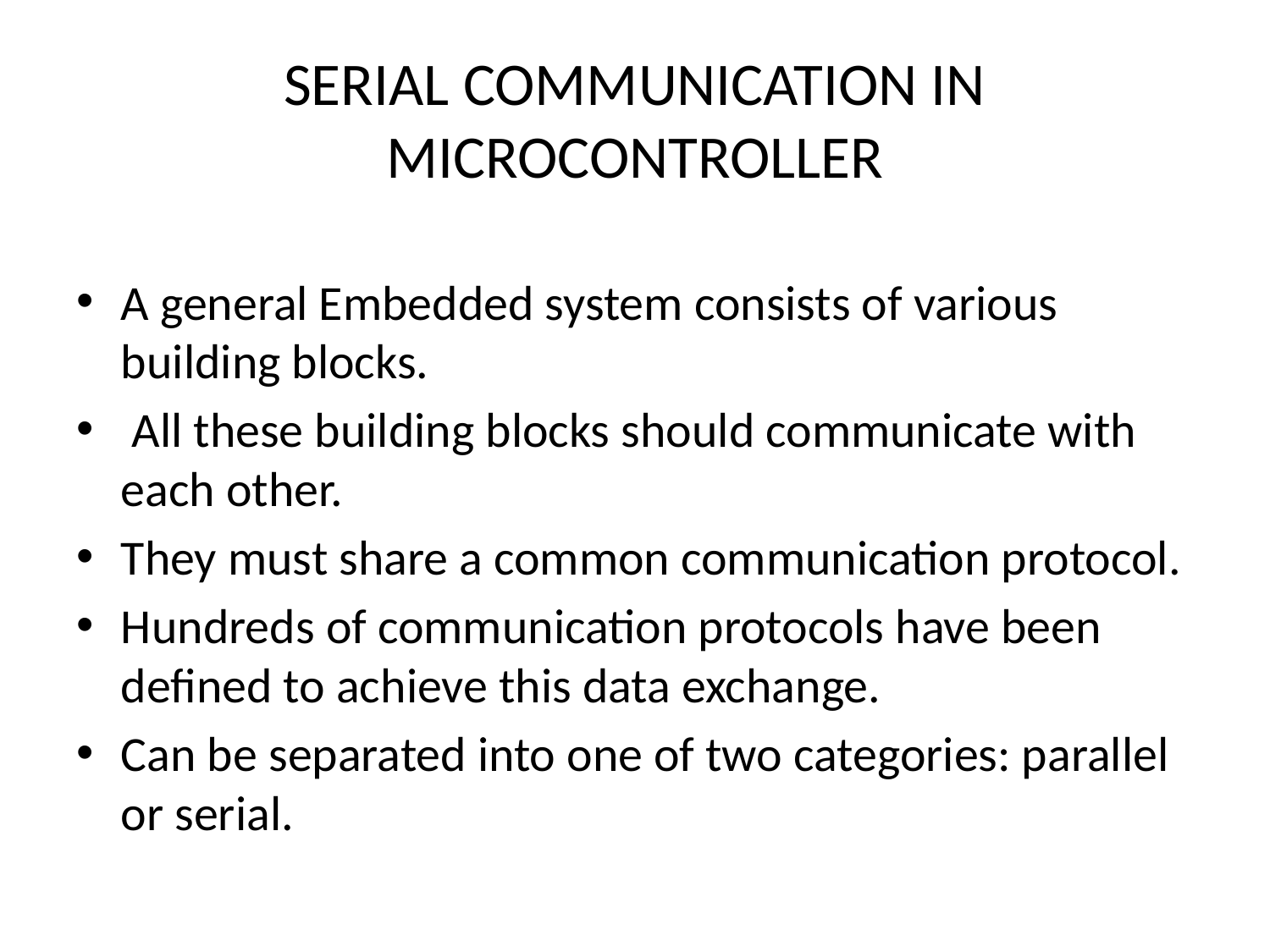

# SERIAL COMMUNICATION IN MICROCONTROLLER
A general Embedded system consists of various building blocks.
 All these building blocks should communicate with each other.
They must share a common communication protocol.
Hundreds of communication protocols have been defined to achieve this data exchange.
Can be separated into one of two categories: parallel or serial.